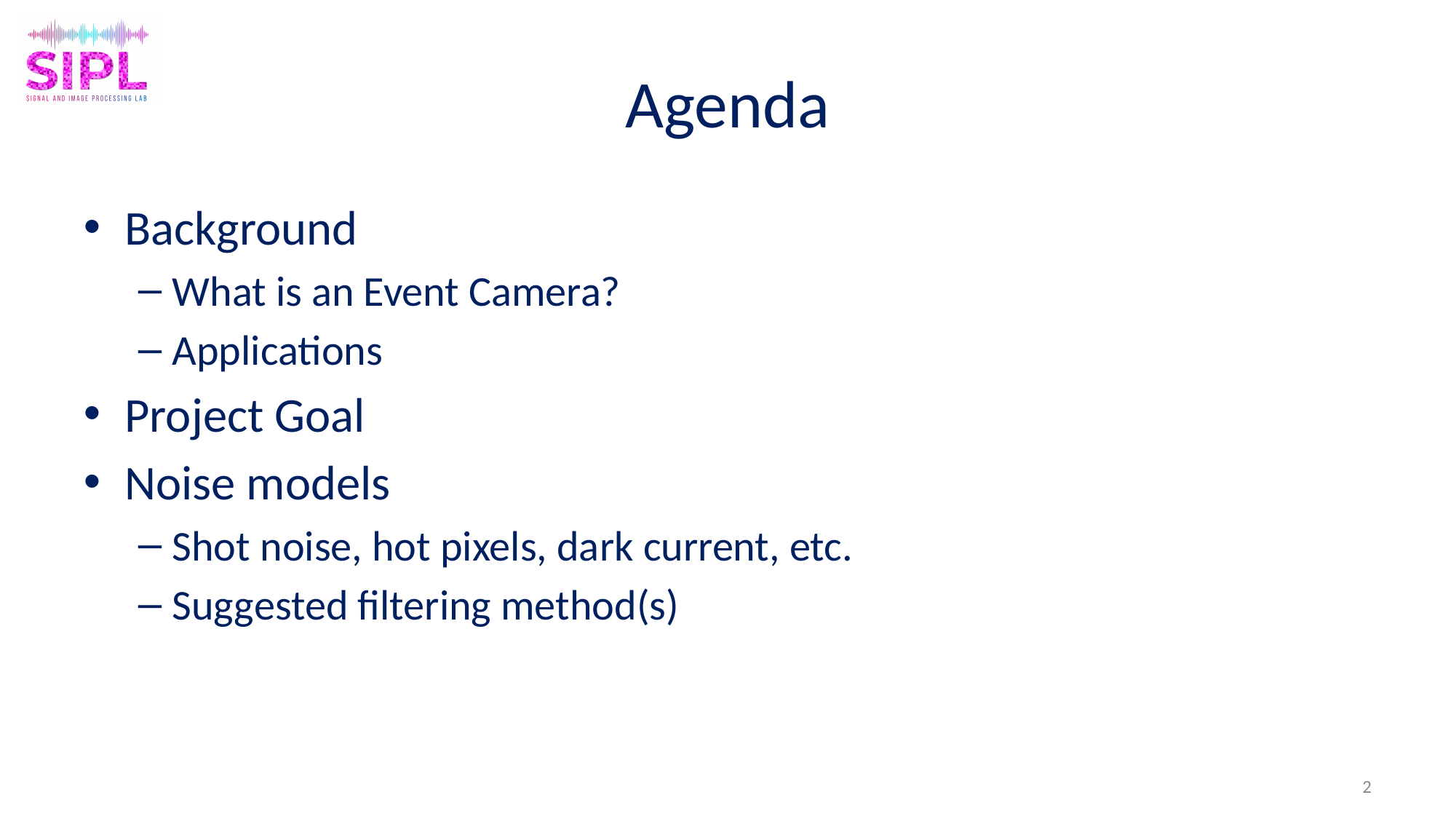

# Agenda
Background
What is an Event Camera?
Applications
Project Goal
Noise models
Shot noise, hot pixels, dark current, etc.
Suggested filtering method(s)

2